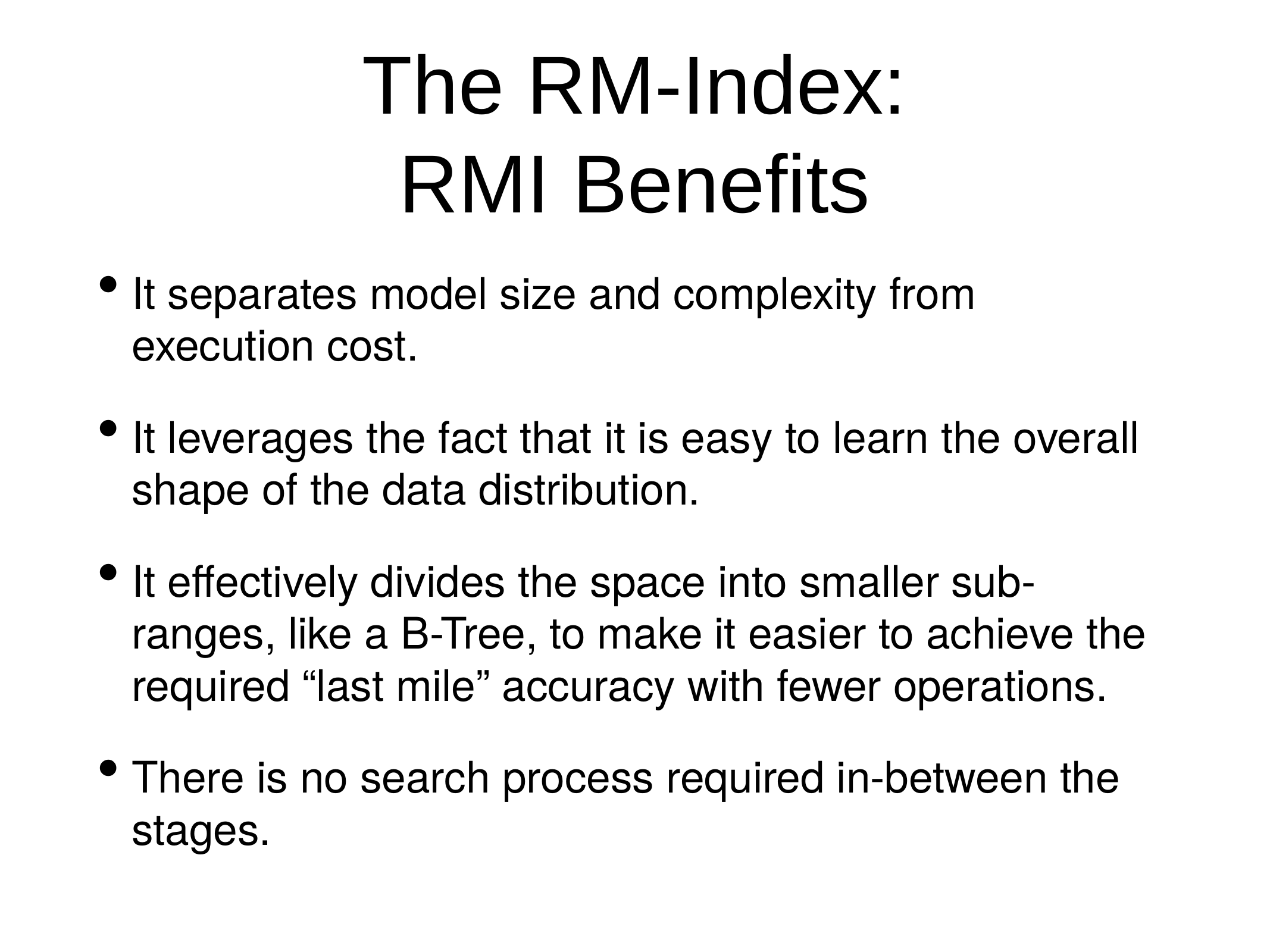

# The RM-Index:
RMI Benefits
It separates model size and complexity from execution cost.
It leverages the fact that it is easy to learn the overall shape of the data distribution.
It effectively divides the space into smaller sub- ranges, like a B-Tree, to make it easier to achieve the required “last mile” accuracy with fewer operations.
There is no search process required in-between the stages.